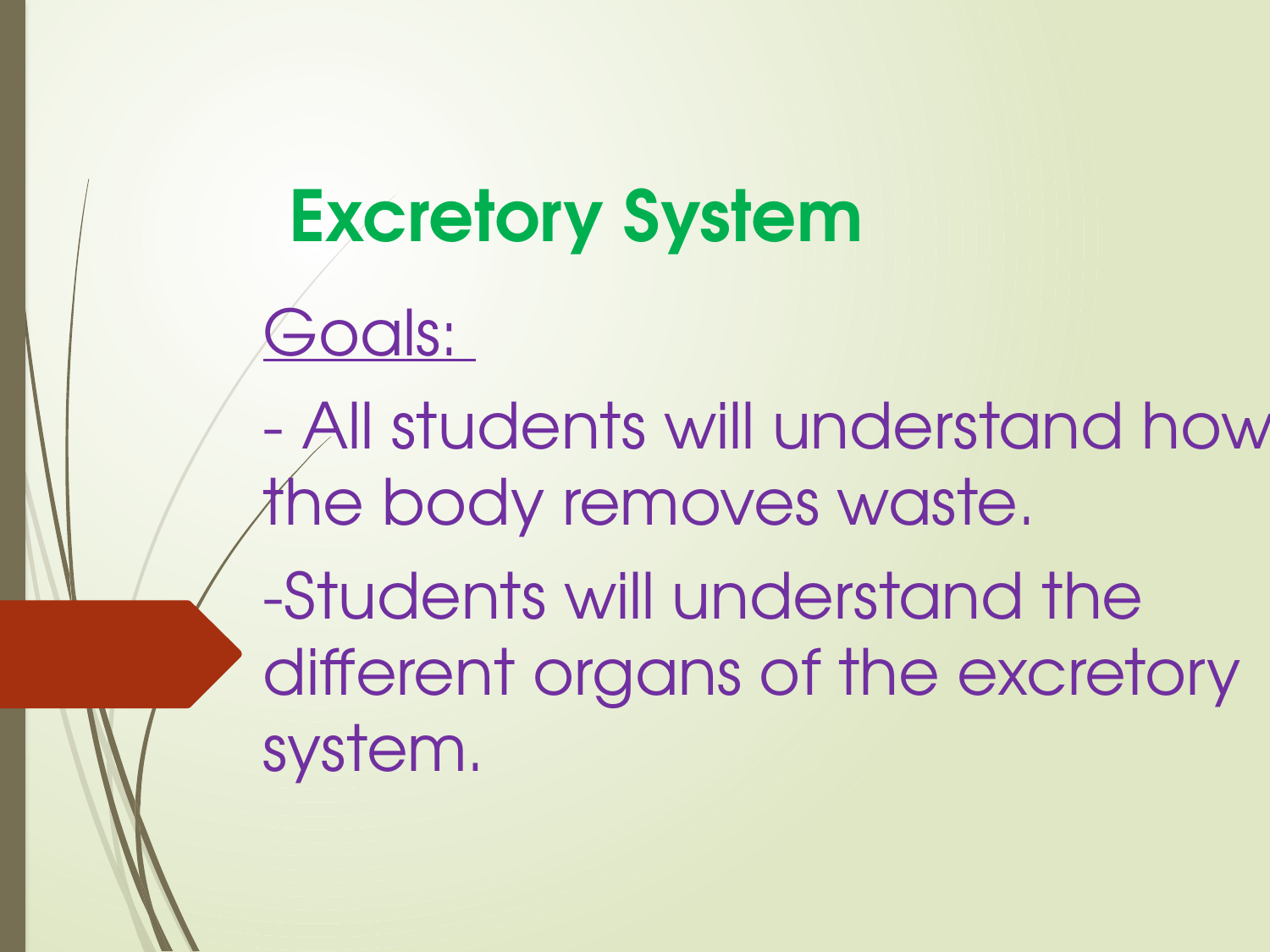

# Excretory System
Goals:
- All students will understand how the body removes waste.
-Students will understand the different organs of the excretory system.